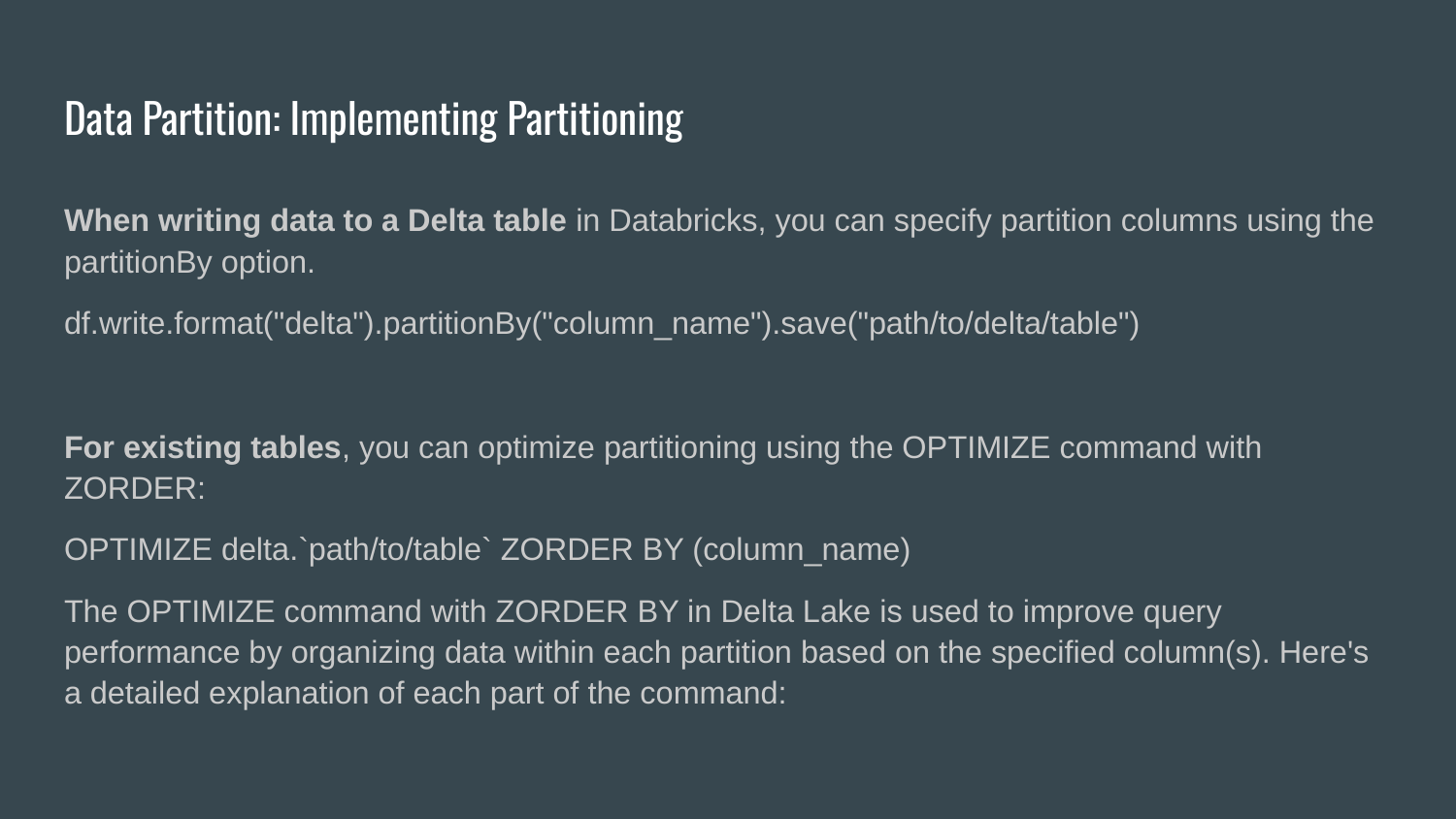

# Data Partition: Implementing Partitioning
When writing data to a Delta table in Databricks, you can specify partition columns using the partitionBy option.
df.write.format("delta").partitionBy("column_name").save("path/to/delta/table")

For existing tables, you can optimize partitioning using the OPTIMIZE command with ZORDER:
OPTIMIZE delta.`path/to/table` ZORDER BY (column_name)
The OPTIMIZE command with ZORDER BY in Delta Lake is used to improve query performance by organizing data within each partition based on the specified column(s). Here's a detailed explanation of each part of the command: